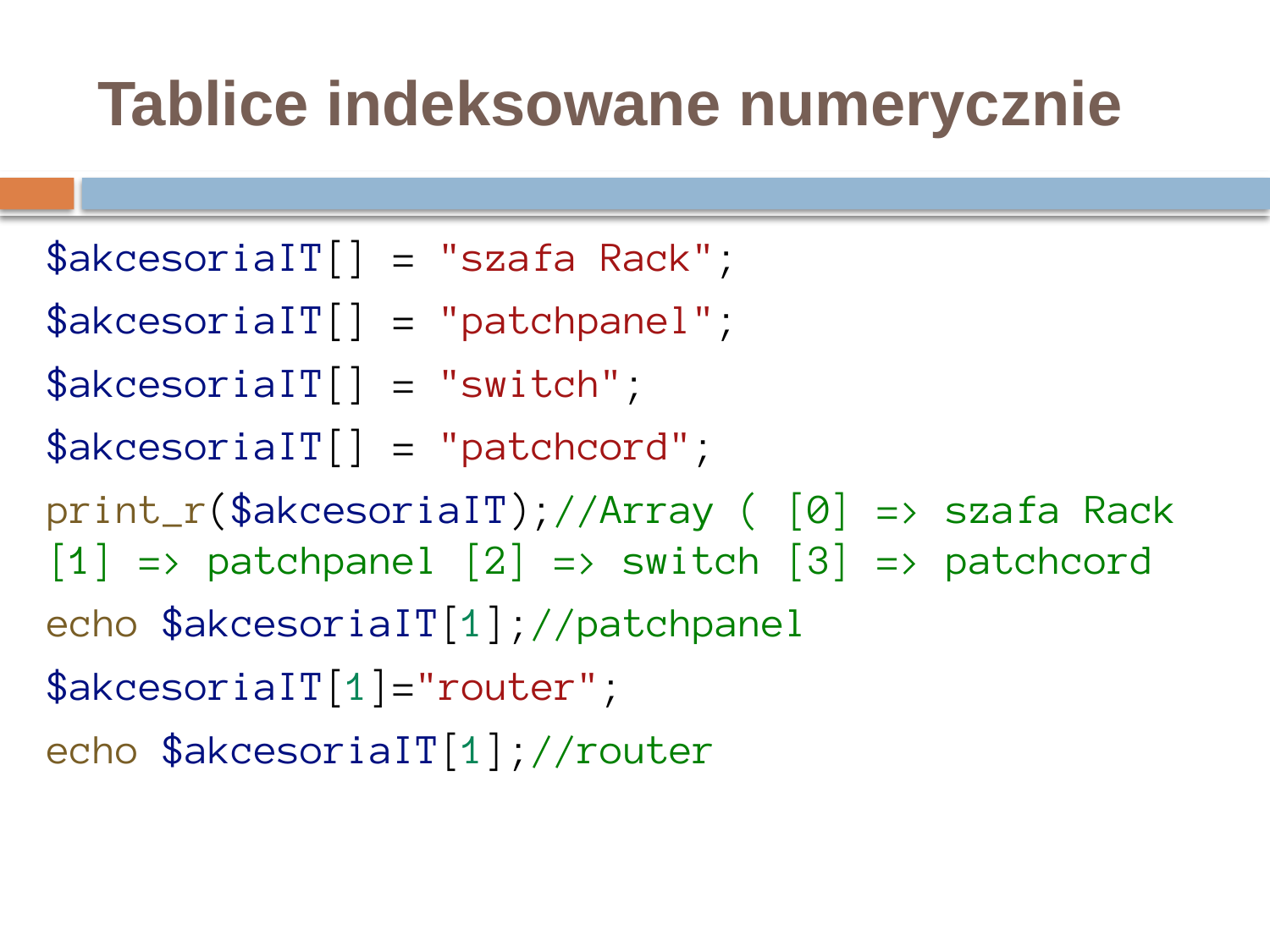

# Tablice indeksowane numerycznie
$akcesoriaIT[] = "szafa Rack";
$akcesoriaIT[] = "patchpanel";
$akcesoriaIT[] = "switch";
$akcesoriaIT[] = "patchcord";
print_r($akcesoriaIT);//Array ( [0] => szafa Rack [1] => patchpanel [2] => switch [3] => patchcord
echo $akcesoriaIT[1];//patchpanel
$akcesoriaIT[1]="router";
echo $akcesoriaIT[1];//router